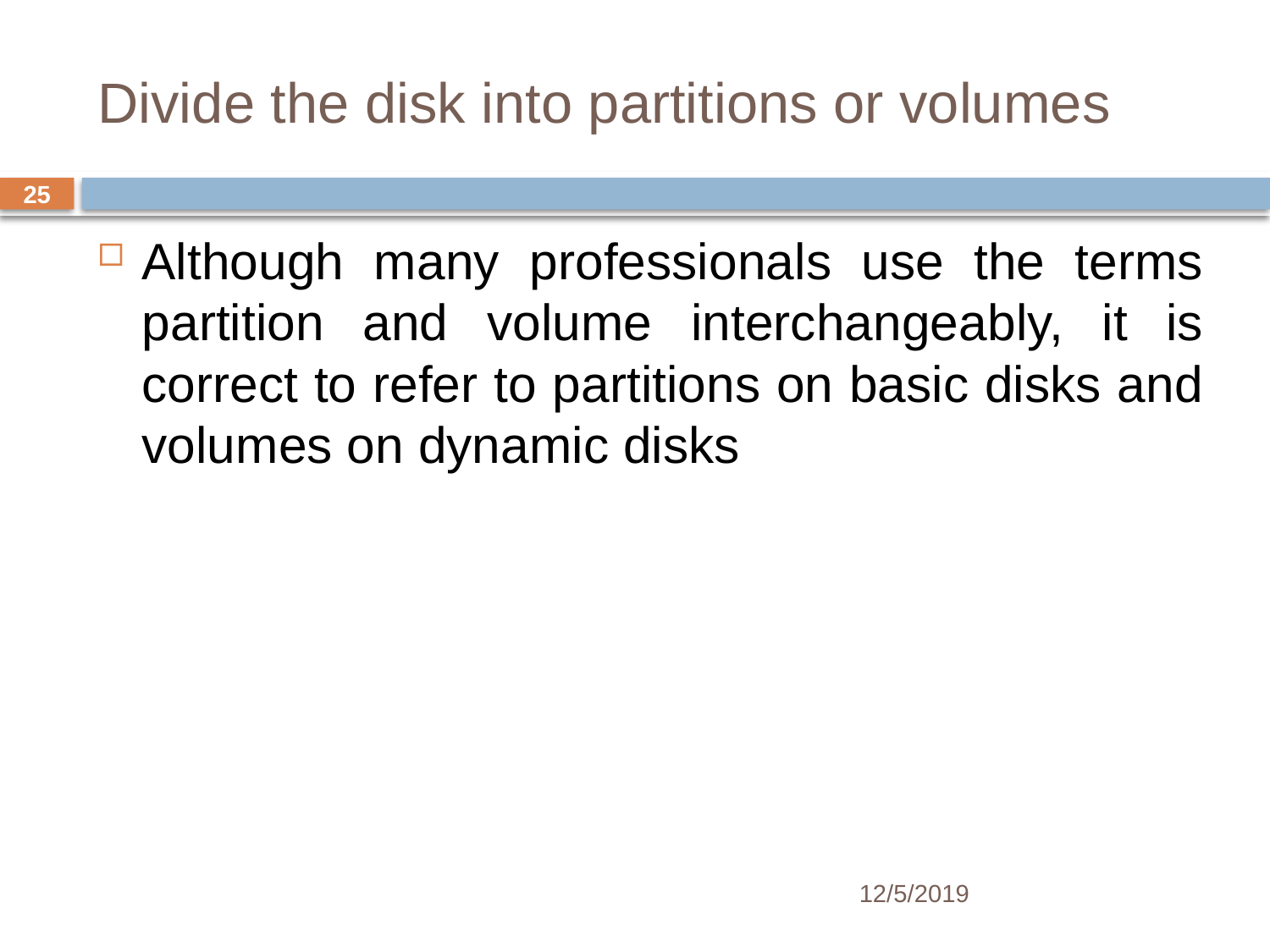

# Divide the disk into partitions or volumes
25
Although many professionals use the terms partition and volume interchangeably, it is correct to refer to partitions on basic disks and volumes on dynamic disks
12/5/2019